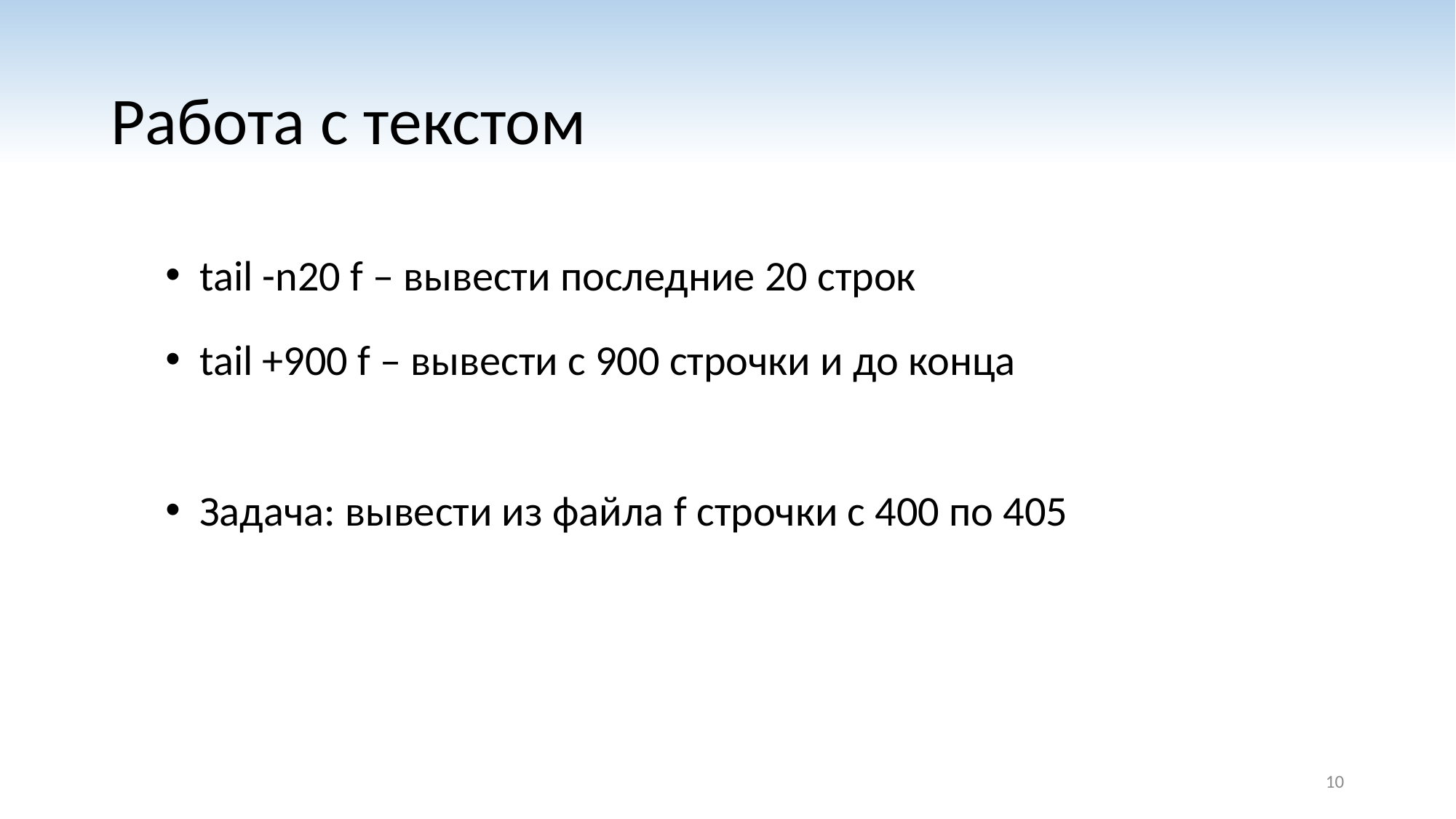

# Работа с текстом
tail -n20 f – вывести последние 20 строк
tail +900 f – вывести с 900 строчки и до конца

Задача: вывести из файла f строчки с 400 по 405
10